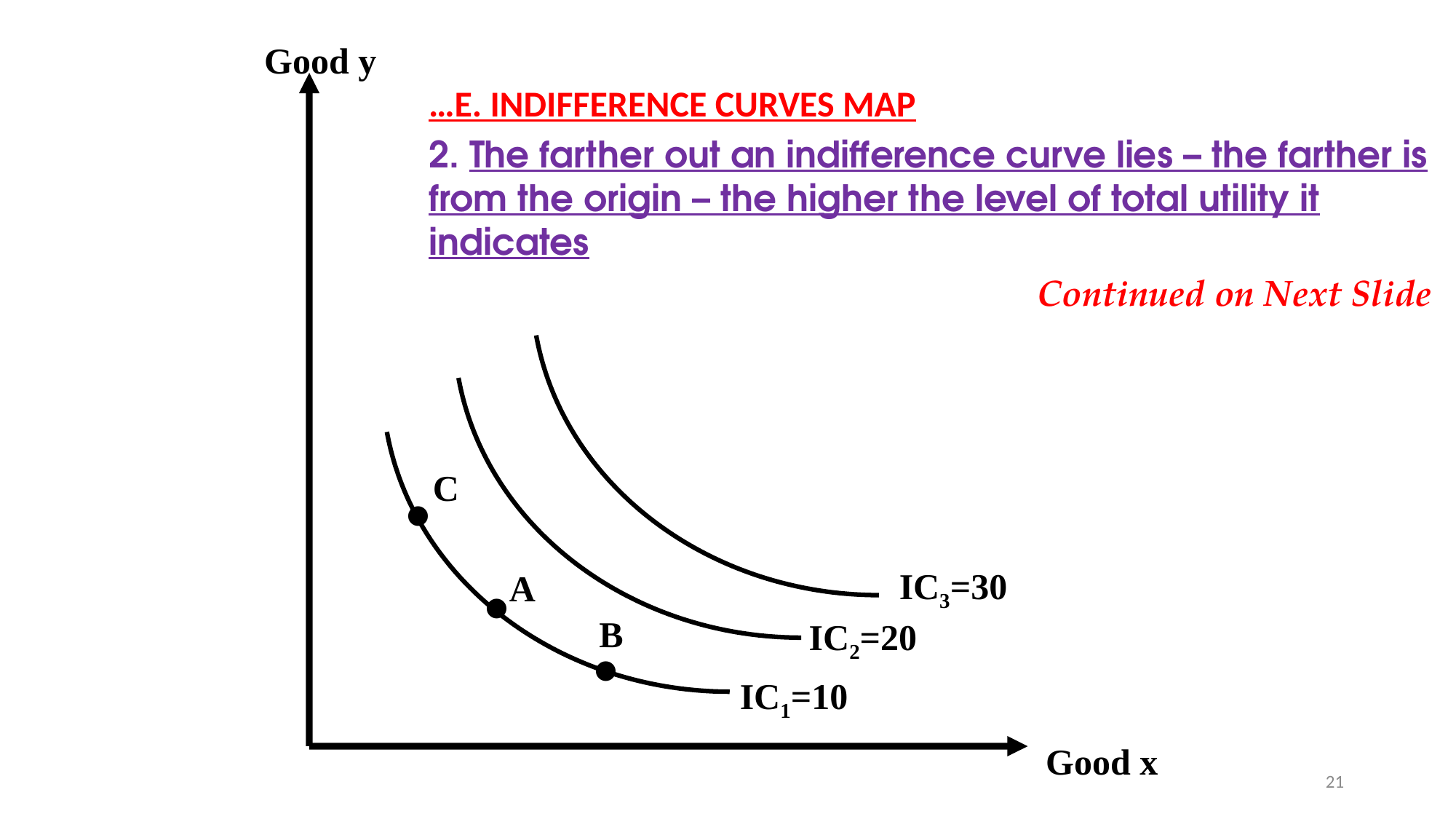

…E. INDIFFERENCE CURVES MAP
2. The farther out an indifference curve lies – the farther is from the origin – the higher the level of total utility it indicates
Continued on Next Slide
Good y

C
•
•
IC3=30
A
B
IC2=20
•
IC1=10
Good x

21